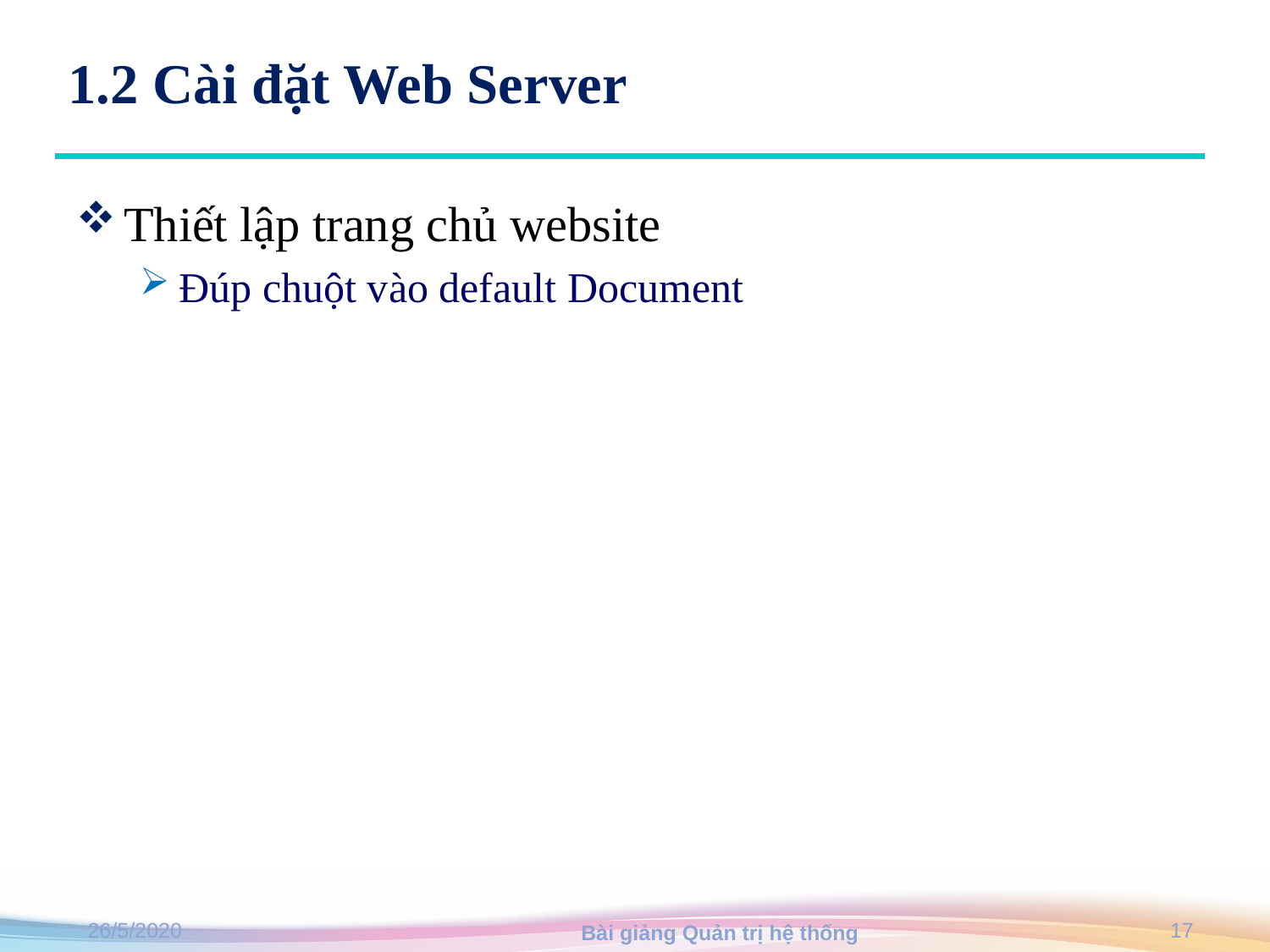

# 1.2 Cài đặt Web Server
Thiết lập trang chủ website
Đúp chuột vào default Document
Bài giảng Quản trị hệ thống
26/5/2020
17